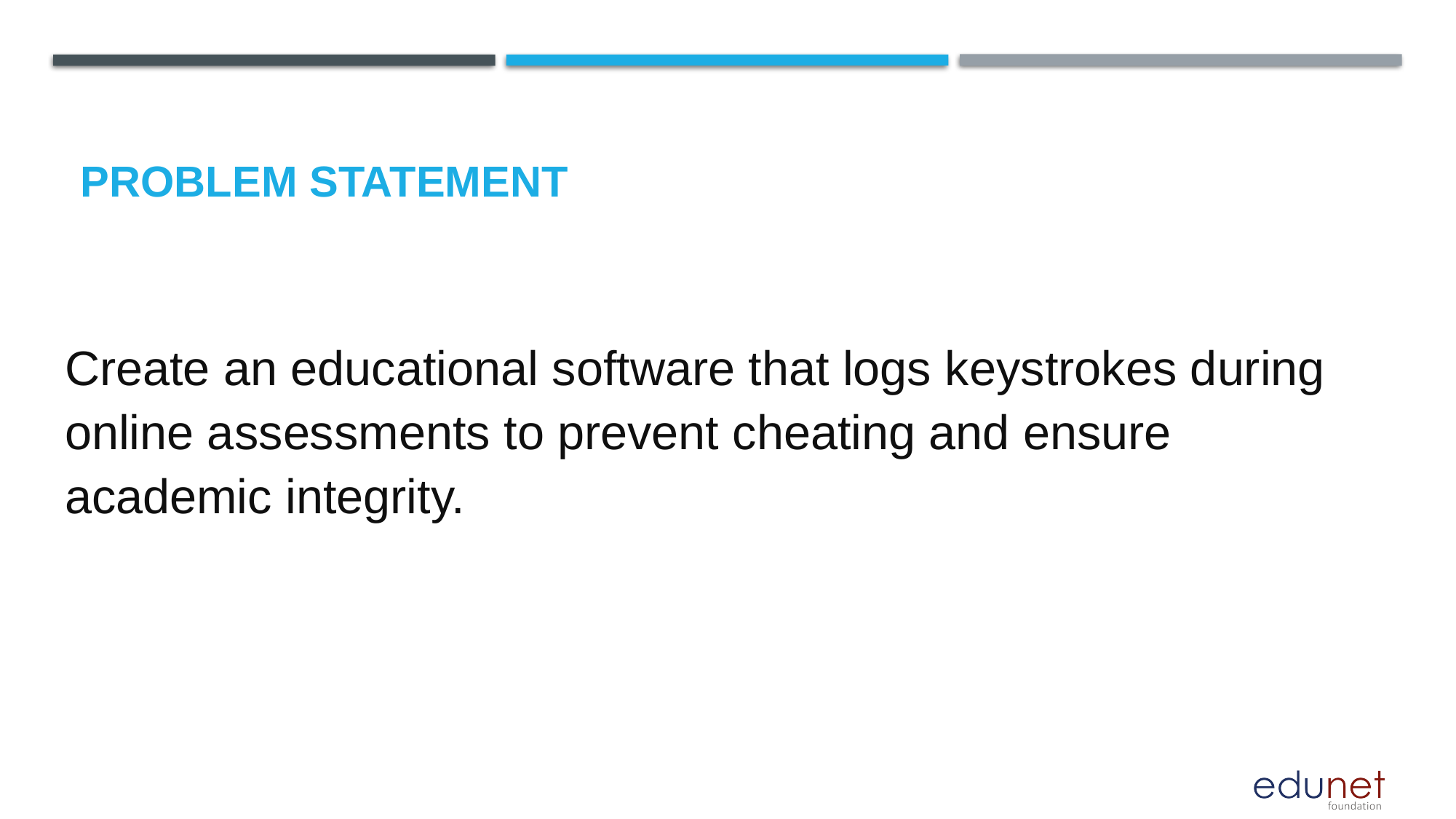

Create an educational software that logs keystrokes during online assessments to prevent cheating and ensure academic integrity.
# Problem Statement